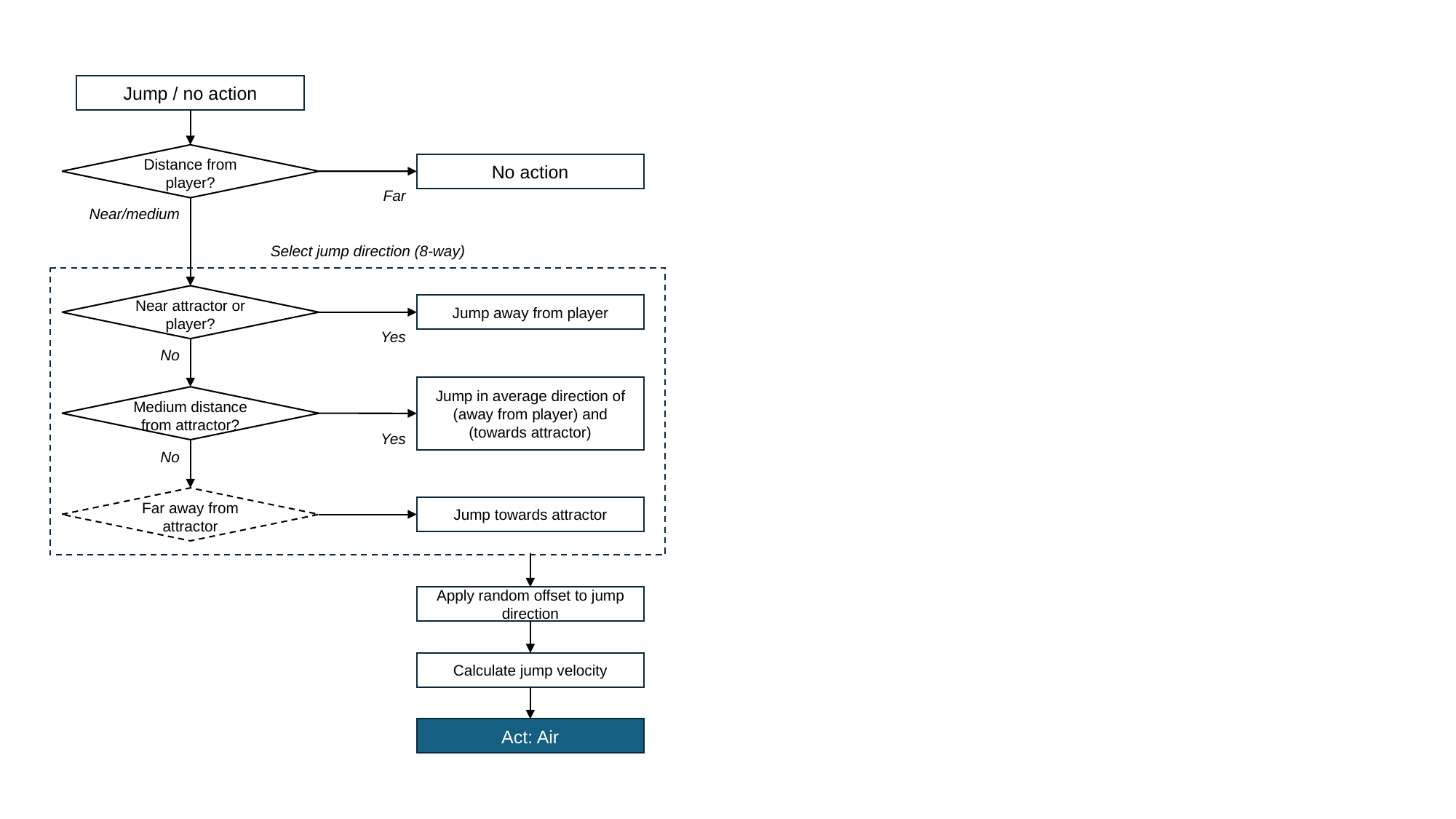

Jump / no action
Distance from player?
No action
Far
Near/medium
Select jump direction (8-way)

Near attractor or player?
Jump away from player
Yes
No
Jump in average direction of
(away from player) and
(towards attractor)
Medium distance from attractor?
Yes
No
Far away from attractor
Jump towards attractor
Apply random offset to jump direction
Calculate jump velocity
Act: Air